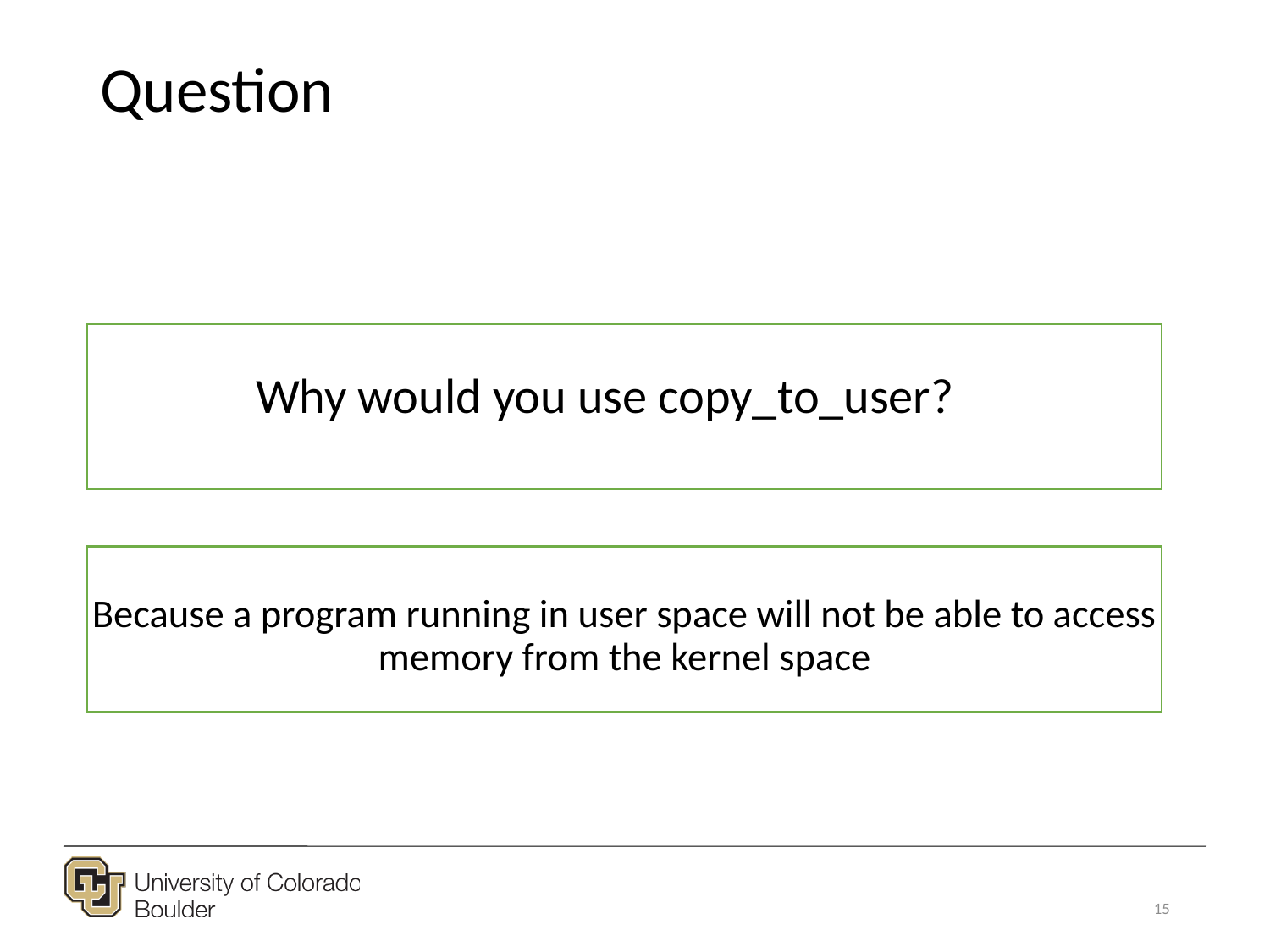

# Question

Why would you use copy_to_user?

Because a program running in user space will not be able to access memory from the kernel space
15